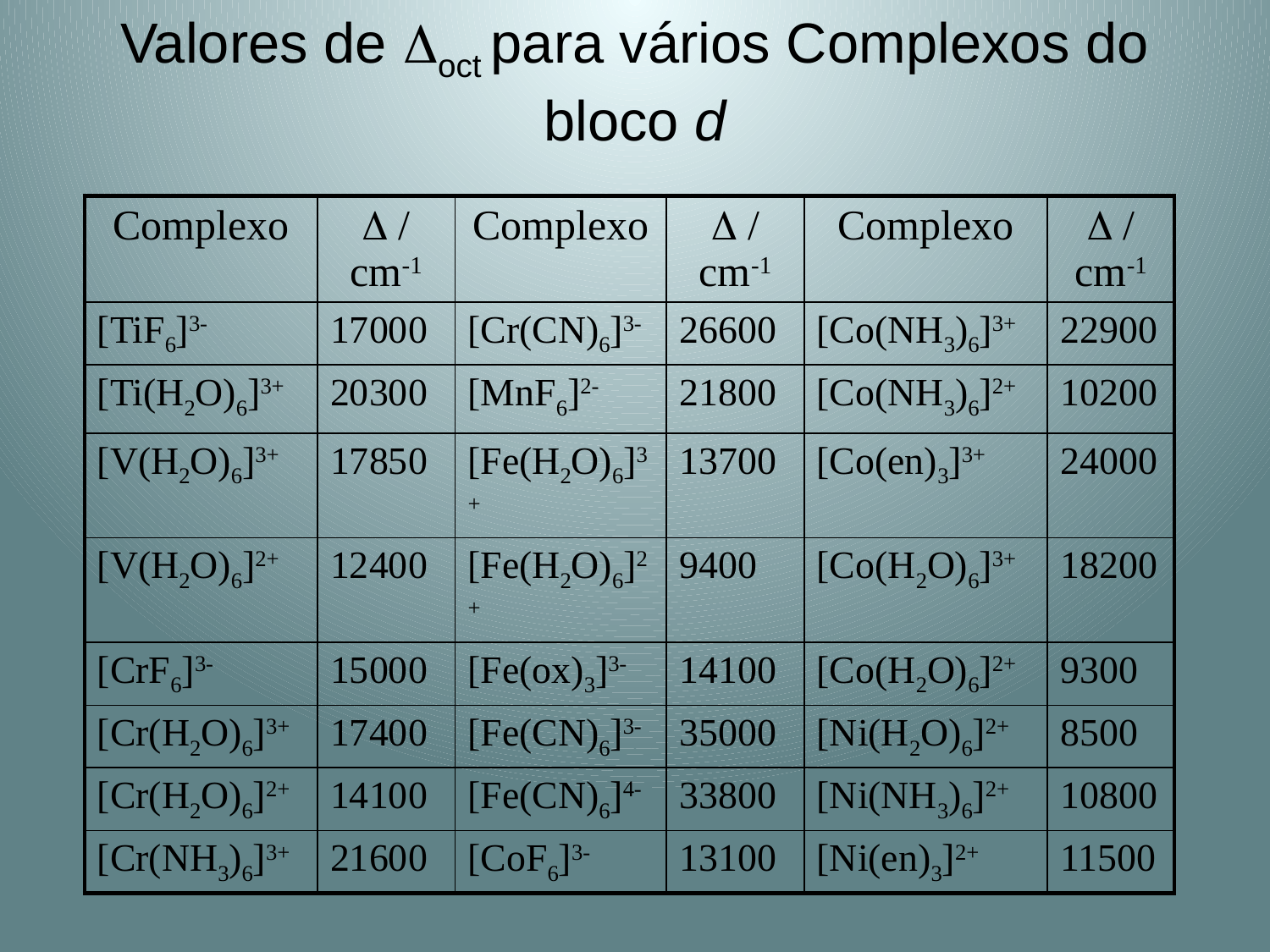

# Valores de Δoct para vários Complexos do bloco d
| Complexo | Δ / cm-1 | Complexo | Δ / cm-1 | Complexo | Δ / cm-1 |
| --- | --- | --- | --- | --- | --- |
| [TiF6]3- | 17000 | [Cr(CN)6]3- | 26600 | [Co(NH3)6]3+ | 22900 |
| [Ti(H2O)6]3+ | 20300 | [MnF6]2- | 21800 | [Co(NH3)6]2+ | 10200 |
| [V(H2O)6]3+ | 17850 | [Fe(H2O)6]3+ | 13700 | [Co(en)3]3+ | 24000 |
| [V(H2O)6]2+ | 12400 | [Fe(H2O)6]2+ | 9400 | [Co(H2O)6]3+ | 18200 |
| [CrF6]3- | 15000 | [Fe(ox)3]3- | 14100 | [Co(H2O)6]2+ | 9300 |
| [Cr(H2O)6]3+ | 17400 | [Fe(CN)6]3- | 35000 | [Ni(H2O)6]2+ | 8500 |
| [Cr(H2O)6]2+ | 14100 | [Fe(CN)6]4- | 33800 | [Ni(NH3)6]2+ | 10800 |
| [Cr(NH3)6]3+ | 21600 | [CoF6]3- | 13100 | [Ni(en)3]2+ | 11500 |